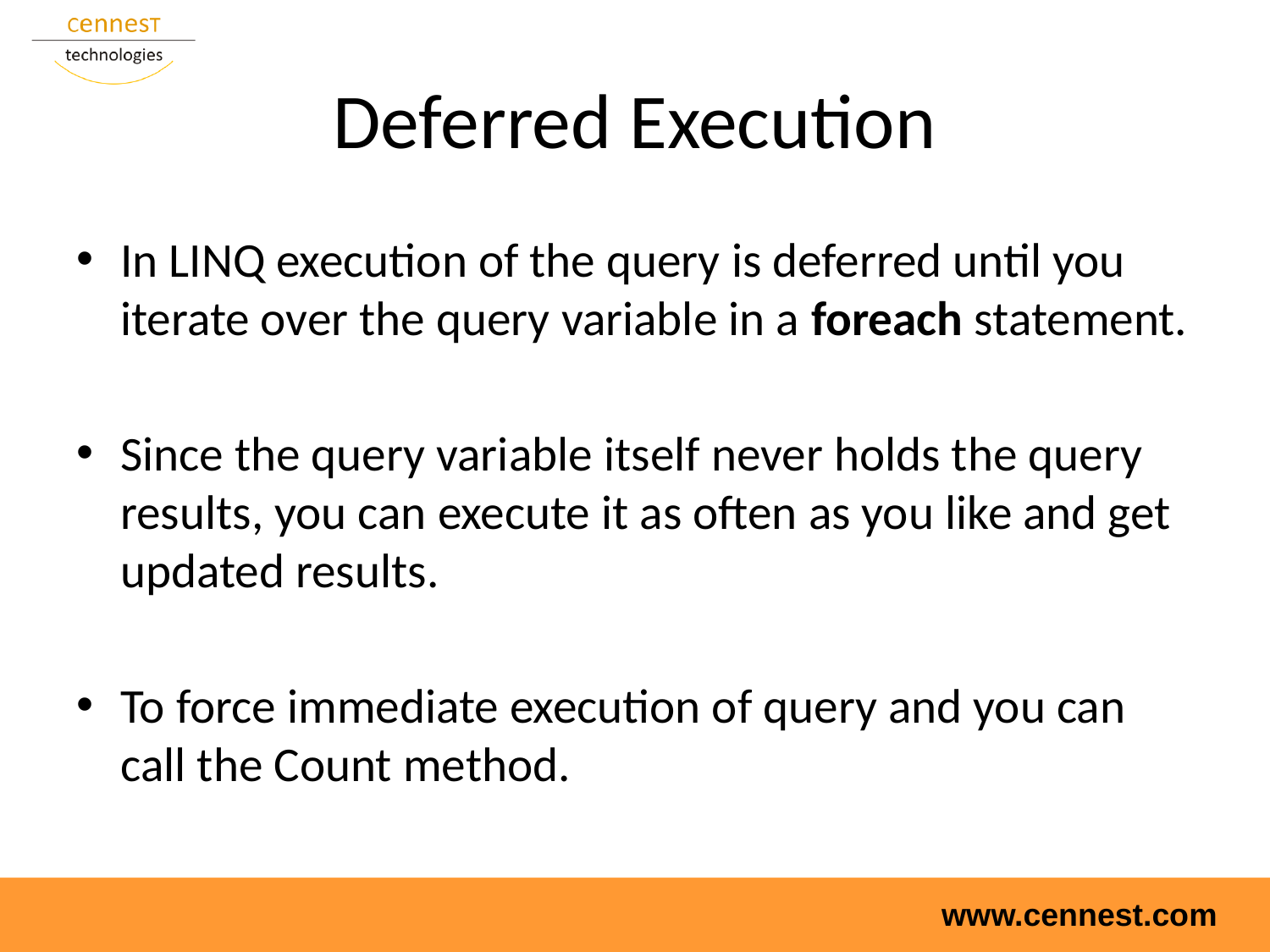

# Deferred Execution
In LINQ execution of the query is deferred until you iterate over the query variable in a foreach statement.

Since the query variable itself never holds the query results, you can execute it as often as you like and get updated results.

To force immediate execution of query and you can call the Count method.